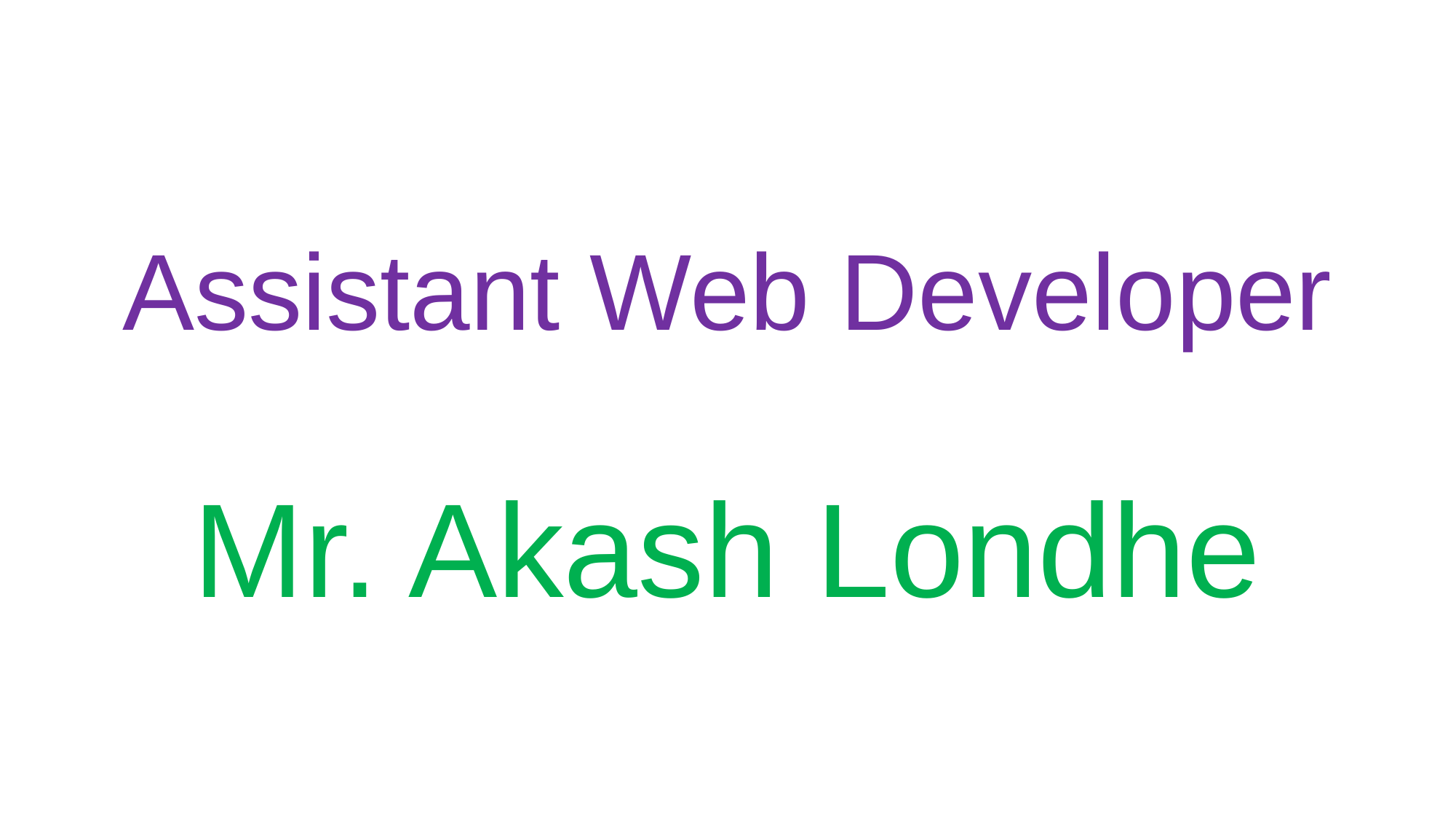

# Assistant Web Developer
Mr. Akash Londhe